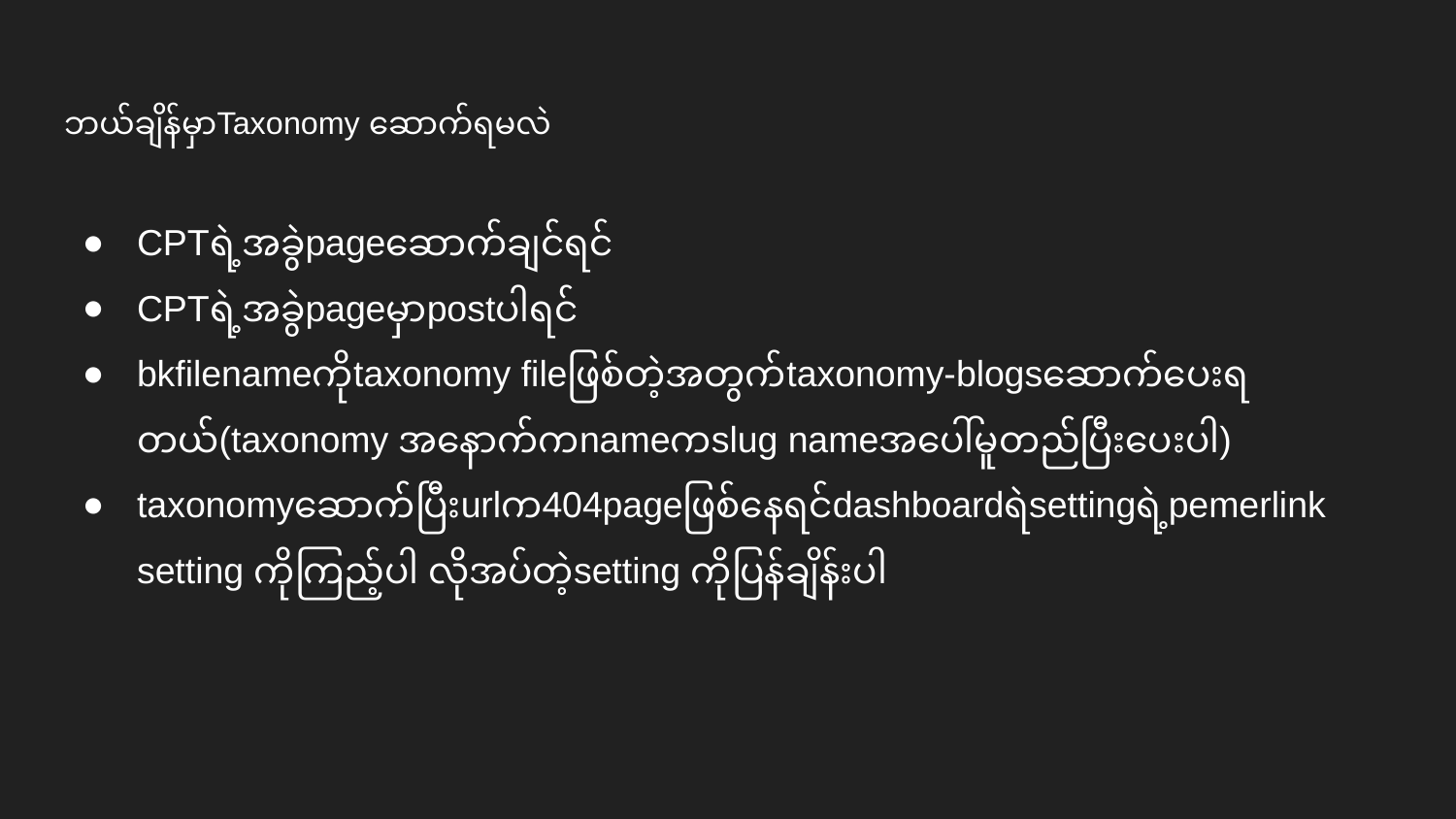

# ဘယ်ချိန်မှာTaxonomy ဆောက်ရမလဲ
CPTရဲ့အခွဲpageဆောက်ချင်ရင်
CPTရဲ့အခွဲpageမှာpostပါရင်
bkfilenameကိုtaxonomy fileဖြစ်တဲ့အတွက်taxonomy-blogsဆောက်ပေးရတယ်(taxonomy အနောက်ကnameကslug nameအပေါ်မူတည်ပြီးပေးပါ)
taxonomyဆောက်ပြီးurlက404pageဖြစ်နေရင်dashboardရဲsettingရဲ့pemerlink setting ကိုကြည့်ပါ လိုအပ်တဲ့setting ကိုပြန်ချိန်းပါ